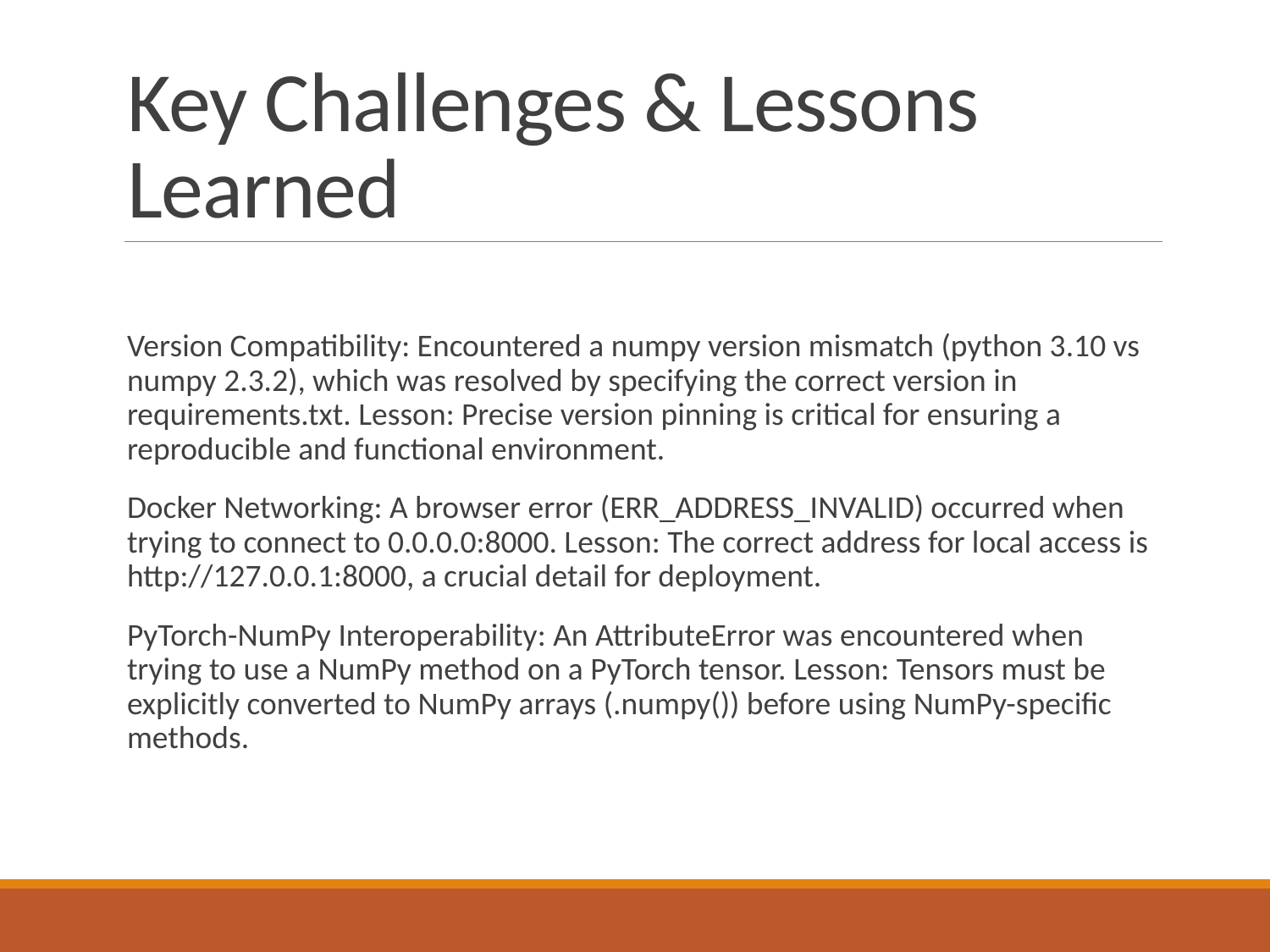

# Key Challenges & Lessons Learned

Version Compatibility: Encountered a numpy version mismatch (python 3.10 vs numpy 2.3.2), which was resolved by specifying the correct version in requirements.txt. Lesson: Precise version pinning is critical for ensuring a reproducible and functional environment.
Docker Networking: A browser error (ERR_ADDRESS_INVALID) occurred when trying to connect to 0.0.0.0:8000. Lesson: The correct address for local access is http://127.0.0.1:8000, a crucial detail for deployment.
PyTorch-NumPy Interoperability: An AttributeError was encountered when trying to use a NumPy method on a PyTorch tensor. Lesson: Tensors must be explicitly converted to NumPy arrays (.numpy()) before using NumPy-specific methods.